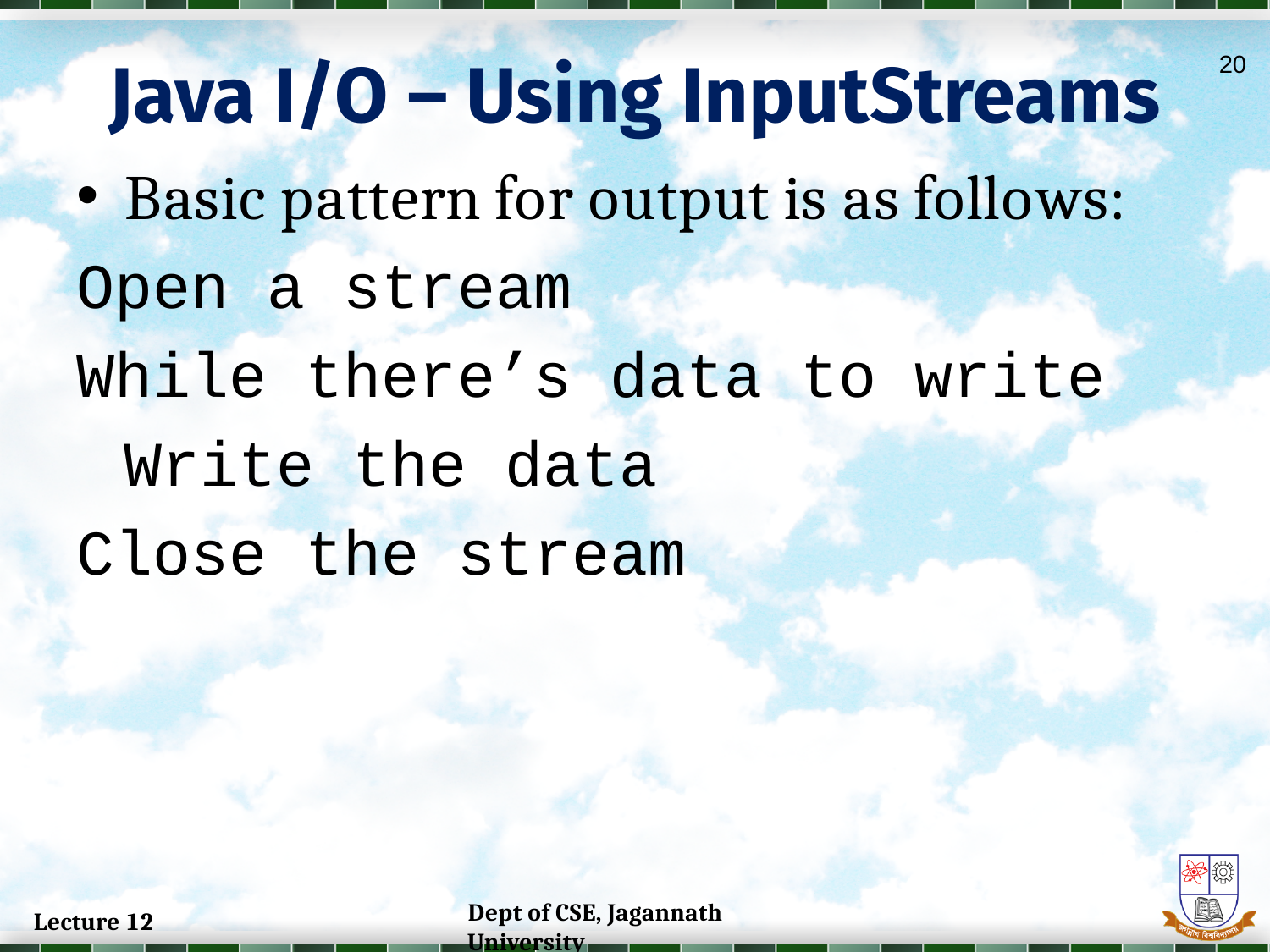

# Java I/O – Using InputStreams
20
Basic pattern for output is as follows:
Open a stream
While there’s data to write
	Write the data
Close the stream
Dept of CSE, Jagannath University